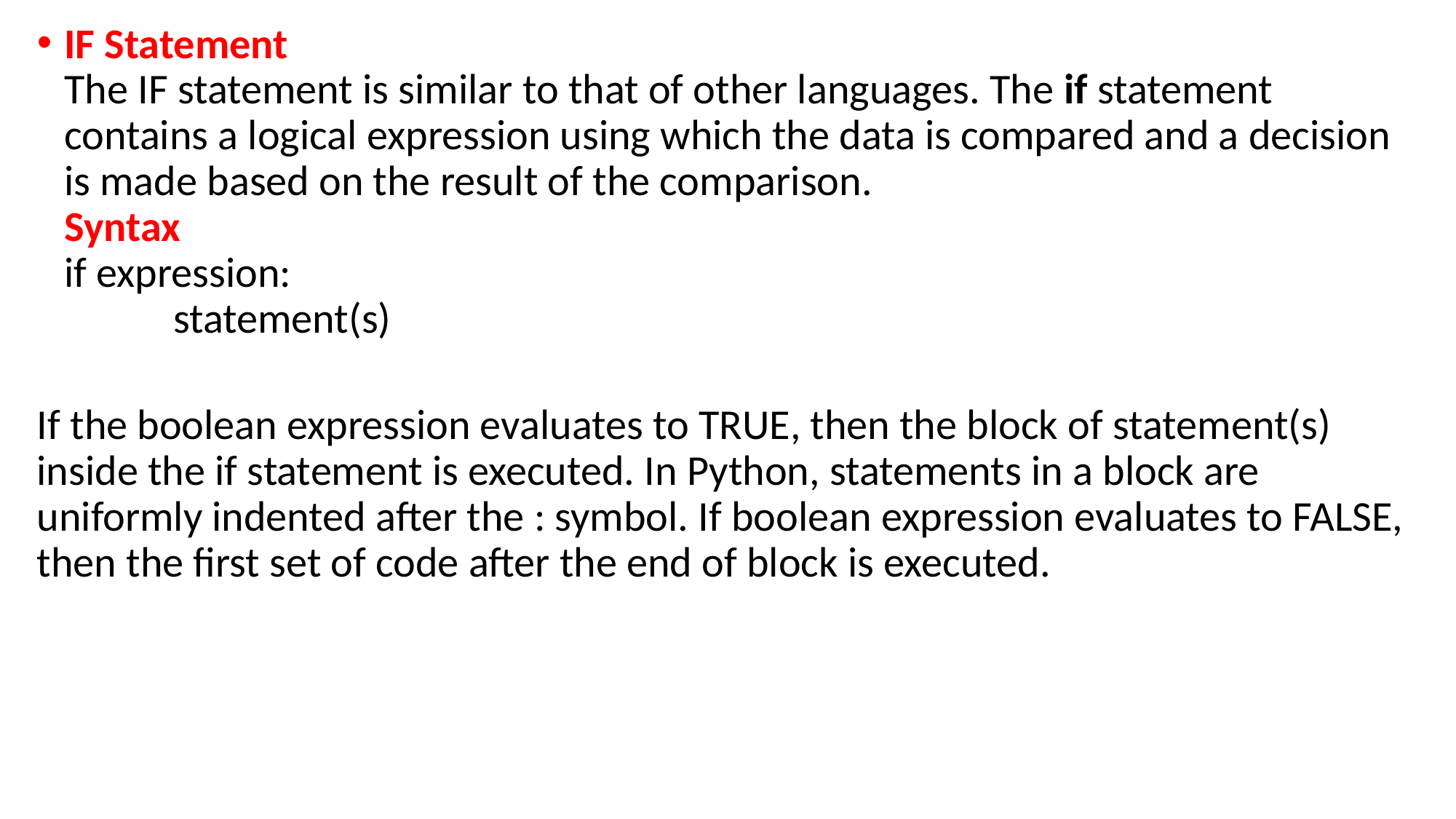

IF Statement
The IF statement is similar to that of other languages. The if statement contains a logical expression using which the data is compared and a decision is made based on the result of the comparison.
Syntax
if expression:
	statement(s)
If the boolean expression evaluates to TRUE, then the block of statement(s) inside the if statement is executed. In Python, statements in a block are uniformly indented after the : symbol. If boolean expression evaluates to FALSE, then the first set of code after the end of block is executed.